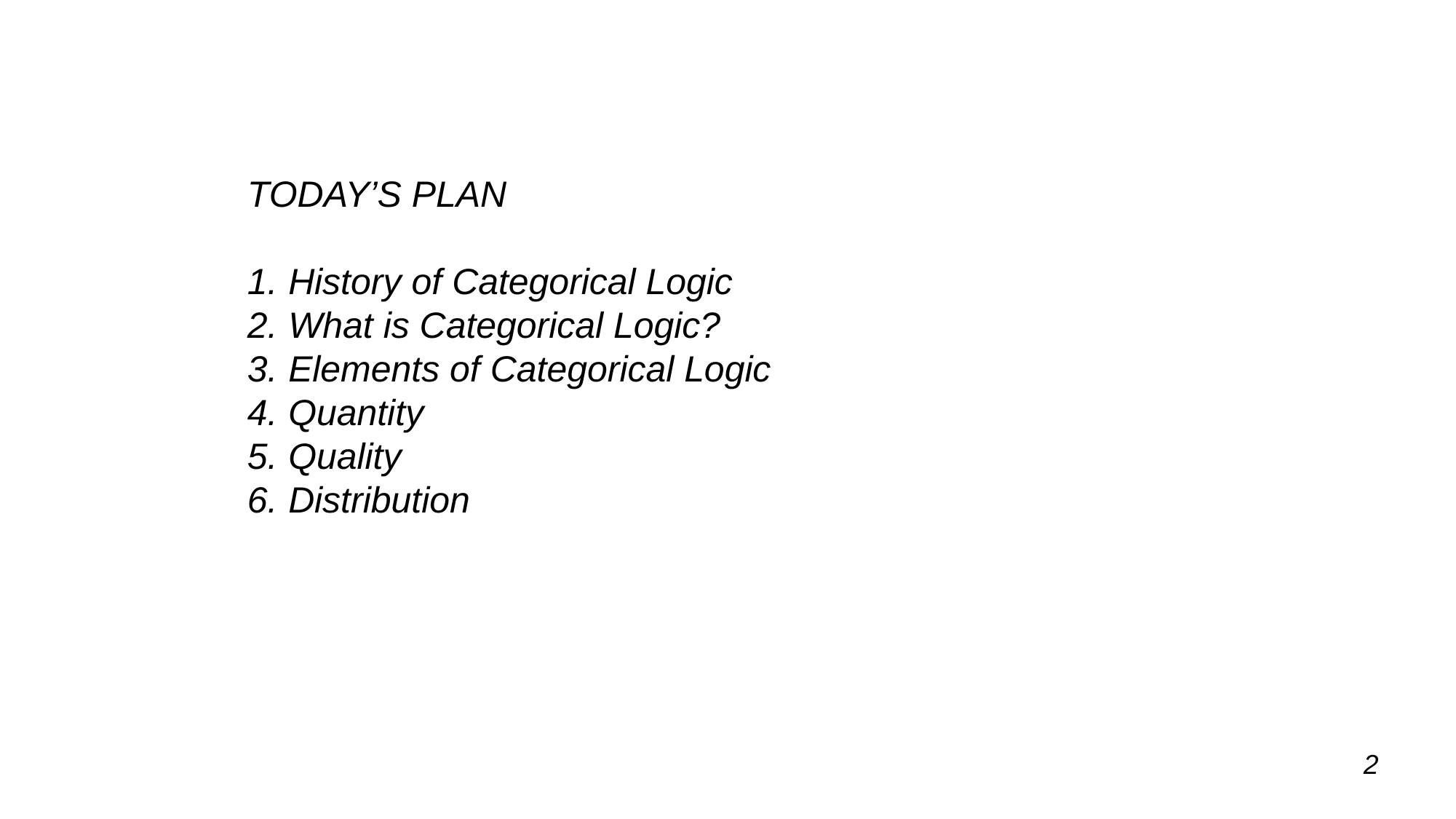

TODAY’S PLAN

History of Categorical Logic
What is Categorical Logic?
Elements of Categorical Logic
Quantity
Quality
Distribution

2